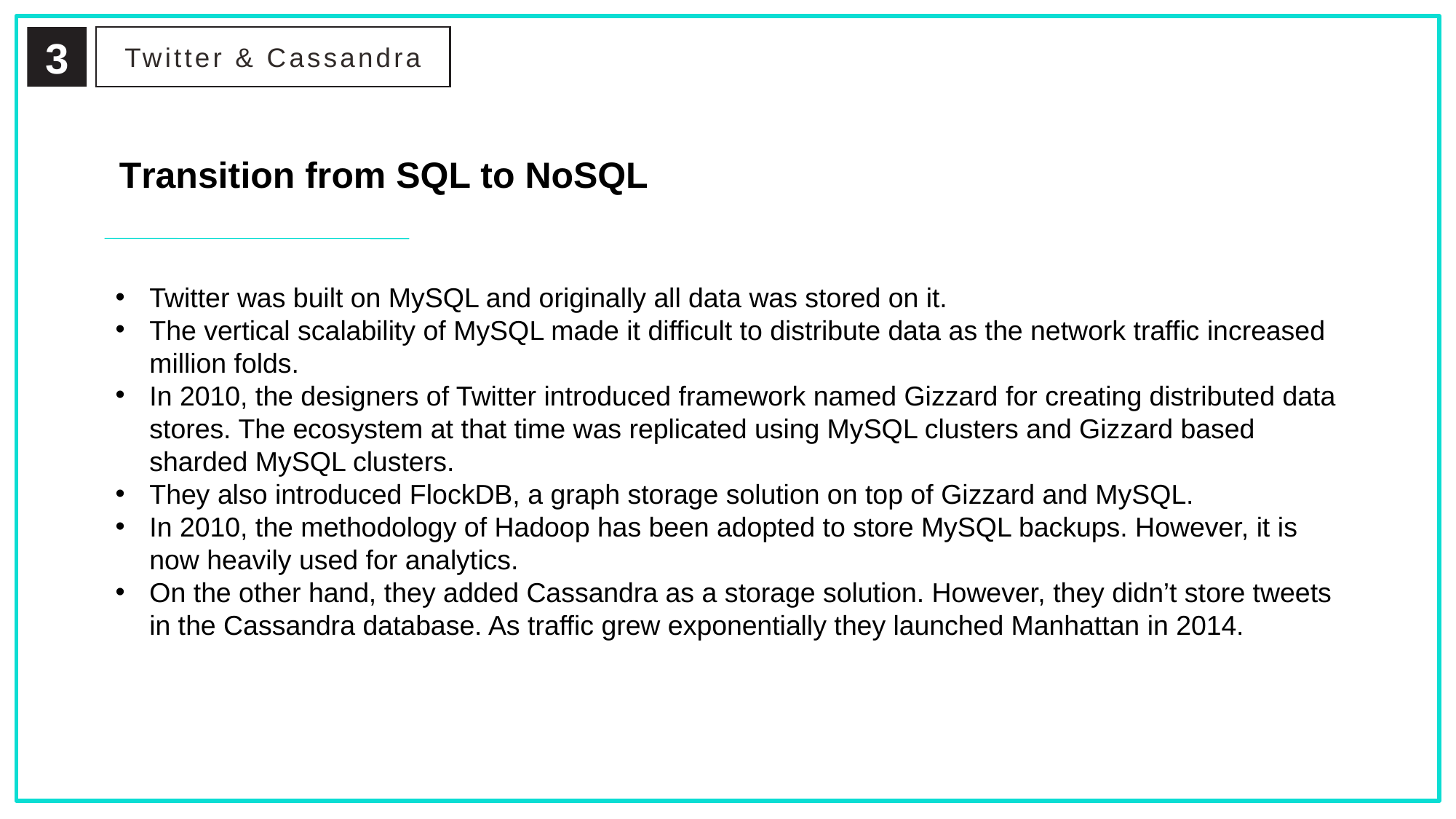

3
Twitter & Cassandra
Transition from SQL to NoSQL
Twitter was built on MySQL and originally all data was stored on it.
The vertical scalability of MySQL made it difficult to distribute data as the network traffic increased million folds.
In 2010, the designers of Twitter introduced framework named Gizzard for creating distributed data stores. The ecosystem at that time was replicated using MySQL clusters and Gizzard based sharded MySQL clusters.
They also introduced FlockDB, a graph storage solution on top of Gizzard and MySQL.
In 2010, the methodology of Hadoop has been adopted to store MySQL backups. However, it is now heavily used for analytics.
On the other hand, they added Cassandra as a storage solution. However, they didn’t store tweets in the Cassandra database. As traffic grew exponentially they launched Manhattan in 2014.